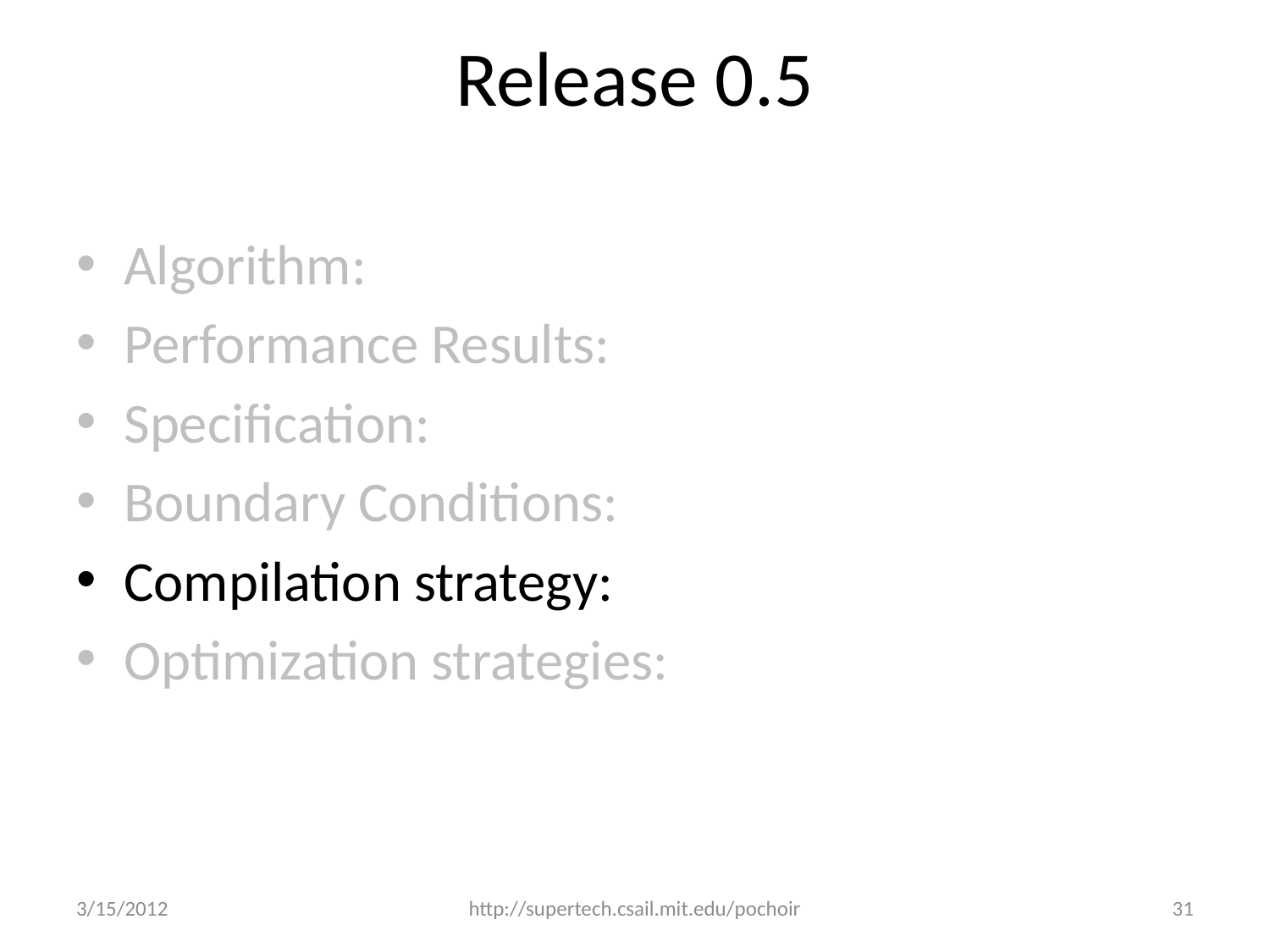

# Release 0.5
Algorithm:
Performance Results:
Specification:
Boundary Conditions:
Compilation strategy:
Optimization strategies:
3/15/2012
http://supertech.csail.mit.edu/pochoir
31